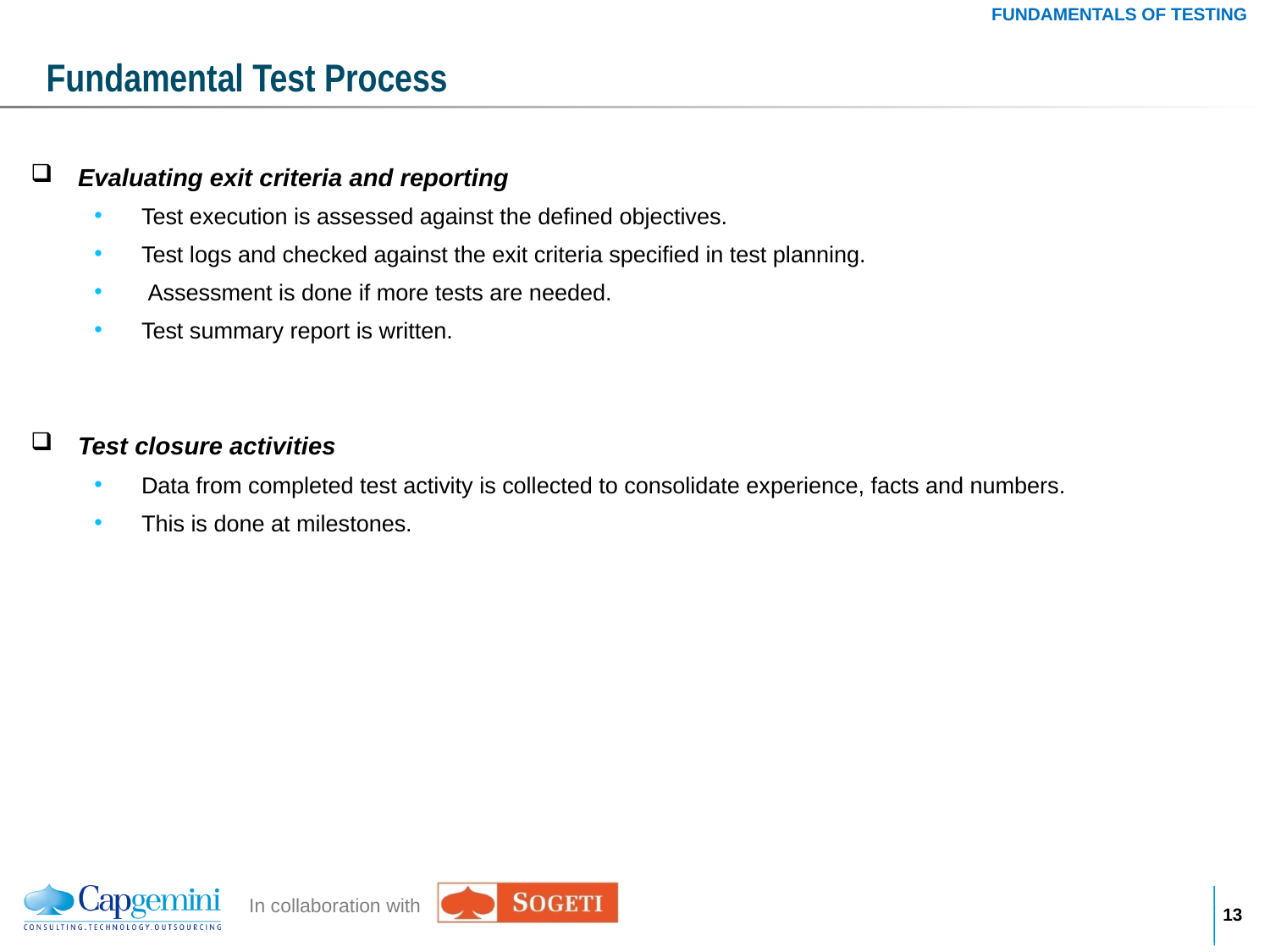

FUNDAMENTALS OF TESTING
# Fundamental Test Process

Evaluating exit criteria and reporting
Test execution is assessed against the defined objectives.
Test logs and checked against the exit criteria specified in test planning.
 Assessment is done if more tests are needed.
Test summary report is written.

Test closure activities
Data from completed test activity is collected to consolidate experience, facts and numbers.
This is done at milestones.

13